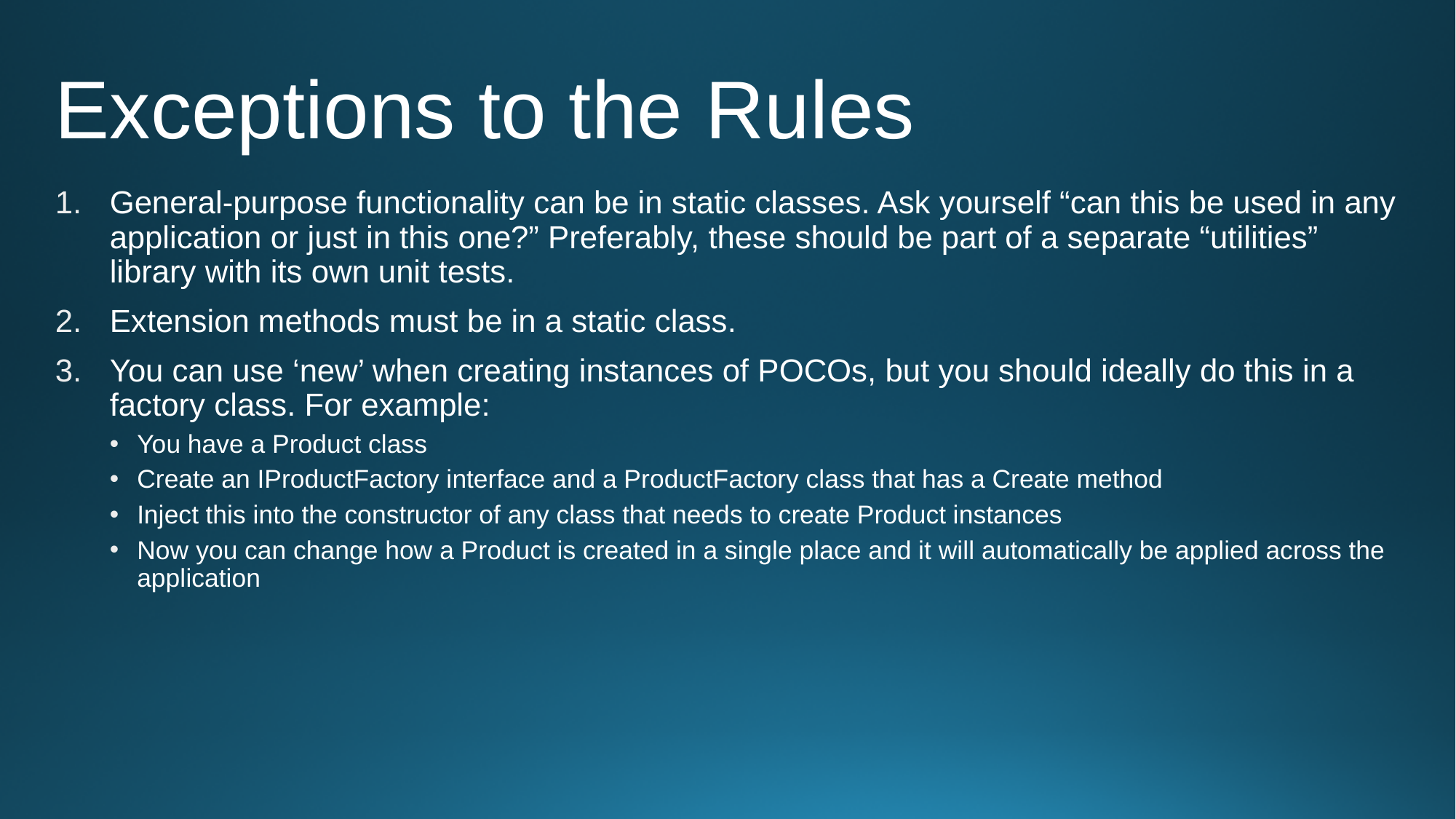

# Exceptions to the Rules
General-purpose functionality can be in static classes. Ask yourself “can this be used in any application or just in this one?” Preferably, these should be part of a separate “utilities” library with its own unit tests.
Extension methods must be in a static class.
You can use ‘new’ when creating instances of POCOs, but you should ideally do this in a factory class. For example:
You have a Product class
Create an IProductFactory interface and a ProductFactory class that has a Create method
Inject this into the constructor of any class that needs to create Product instances
Now you can change how a Product is created in a single place and it will automatically be applied across the application